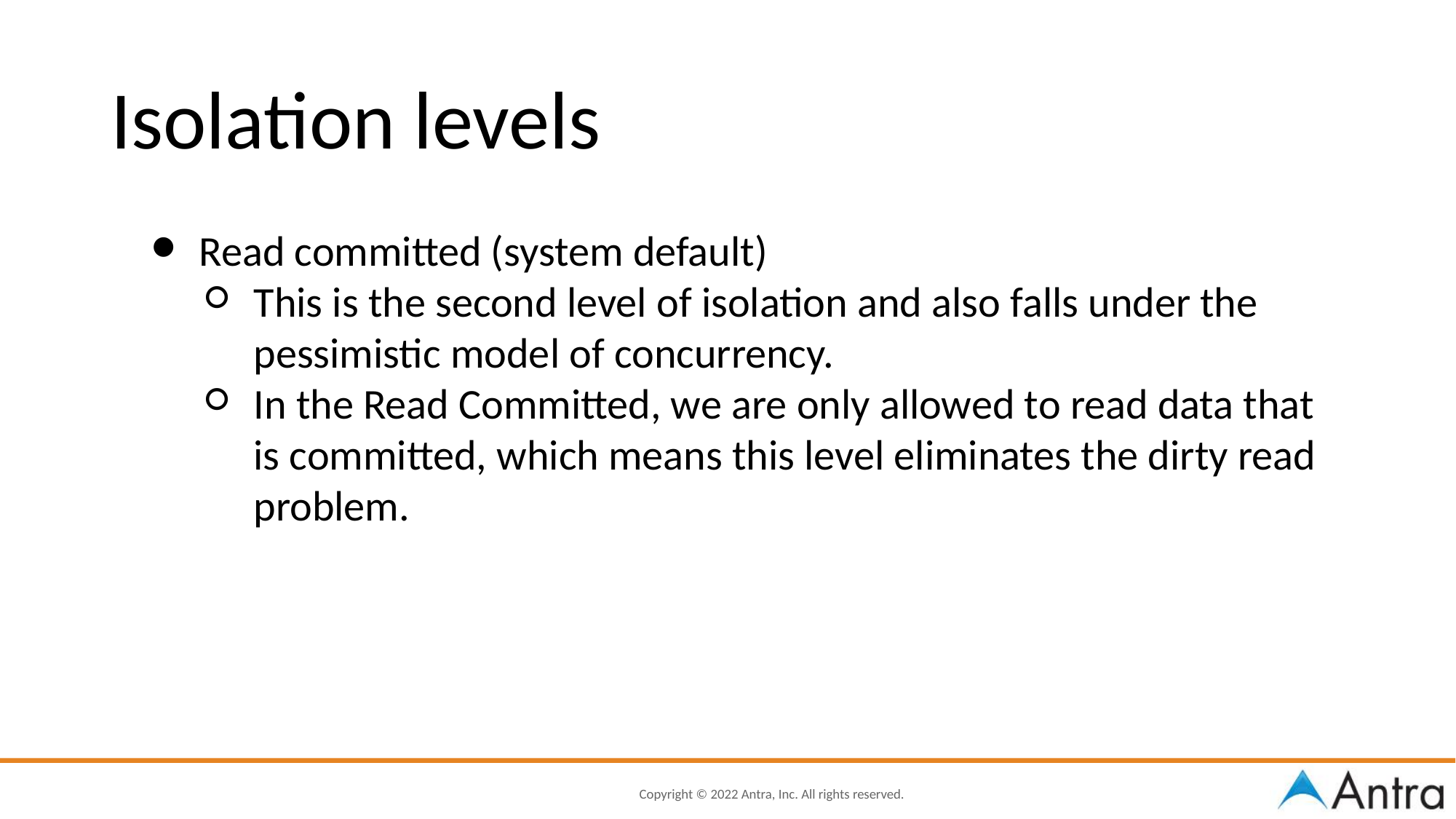

Isolation levels
Read committed (system default)
This is the second level of isolation and also falls under the pessimistic model of concurrency.
In the Read Committed, we are only allowed to read data that is committed, which means this level eliminates the dirty read problem.